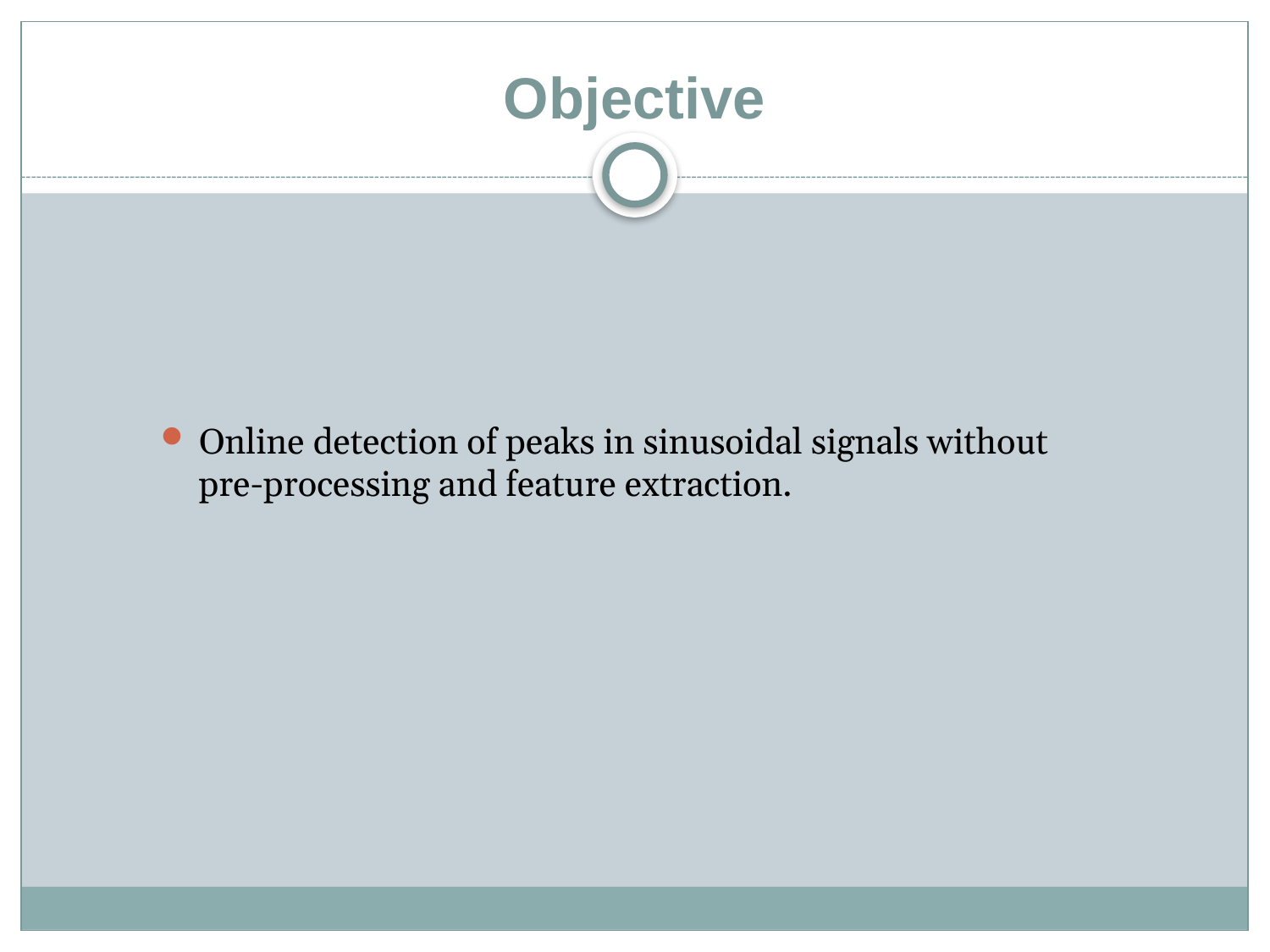

# Objective
Online detection of peaks in sinusoidal signals without pre-processing and feature extraction.